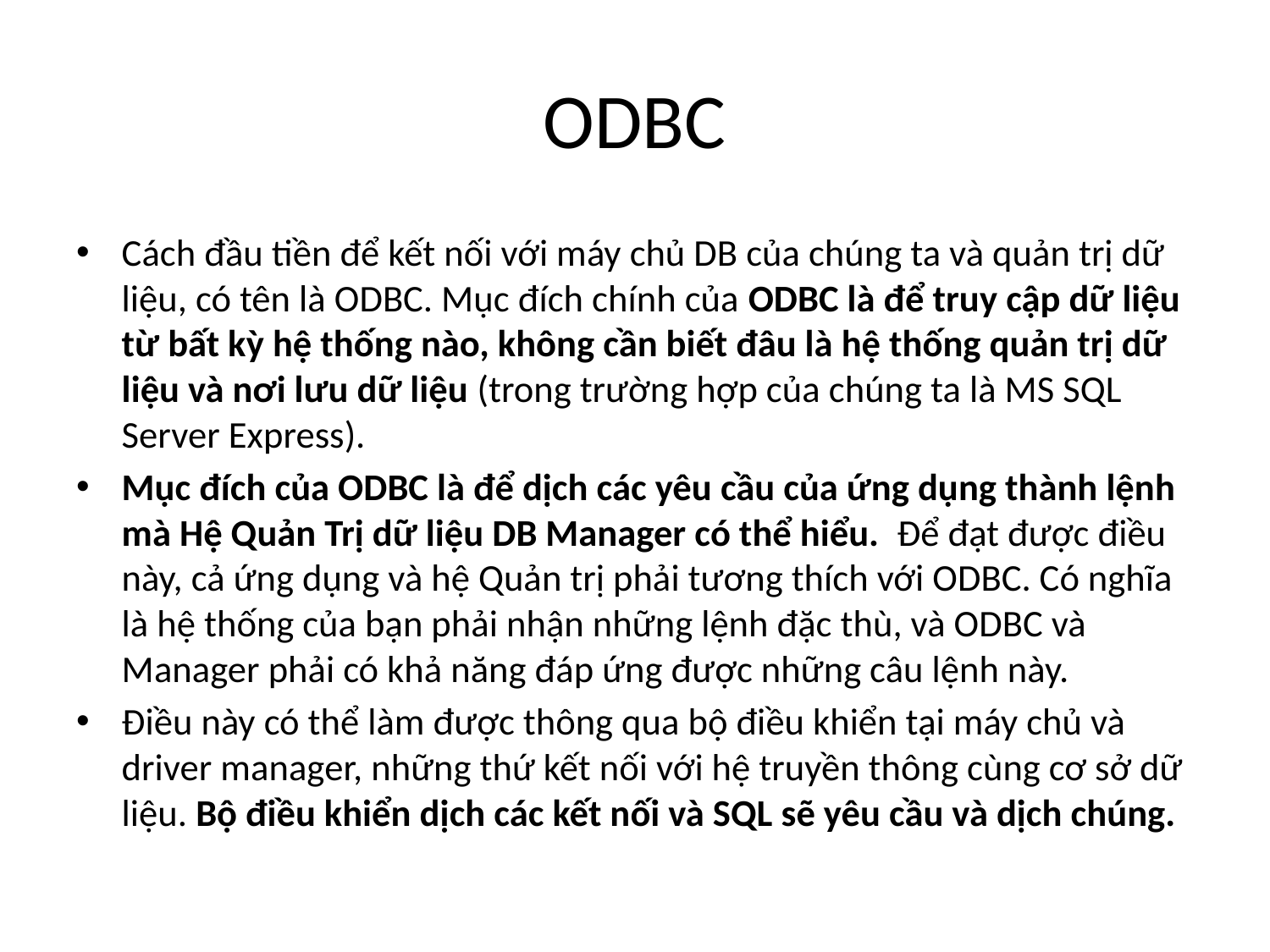

# ODBC
Cách đầu tiền để kết nối với máy chủ DB của chúng ta và quản trị dữ liệu, có tên là ODBC. Mục đích chính của ODBC là để truy cập dữ liệu từ bất kỳ hệ thống nào, không cần biết đâu là hệ thống quản trị dữ liệu và nơi lưu dữ liệu (trong trường hợp của chúng ta là MS SQL Server Express).
Mục đích của ODBC là để dịch các yêu cầu của ứng dụng thành lệnh mà Hệ Quản Trị dữ liệu DB Manager có thể hiểu.  Để đạt được điều này, cả ứng dụng và hệ Quản trị phải tương thích với ODBC. Có nghĩa là hệ thống của bạn phải nhận những lệnh đặc thù, và ODBC và Manager phải có khả năng đáp ứng được những câu lệnh này.
Điều này có thể làm được thông qua bộ điều khiển tại máy chủ và driver manager, những thứ kết nối với hệ truyền thông cùng cơ sở dữ liệu. Bộ điều khiển dịch các kết nối và SQL sẽ yêu cầu và dịch chúng.